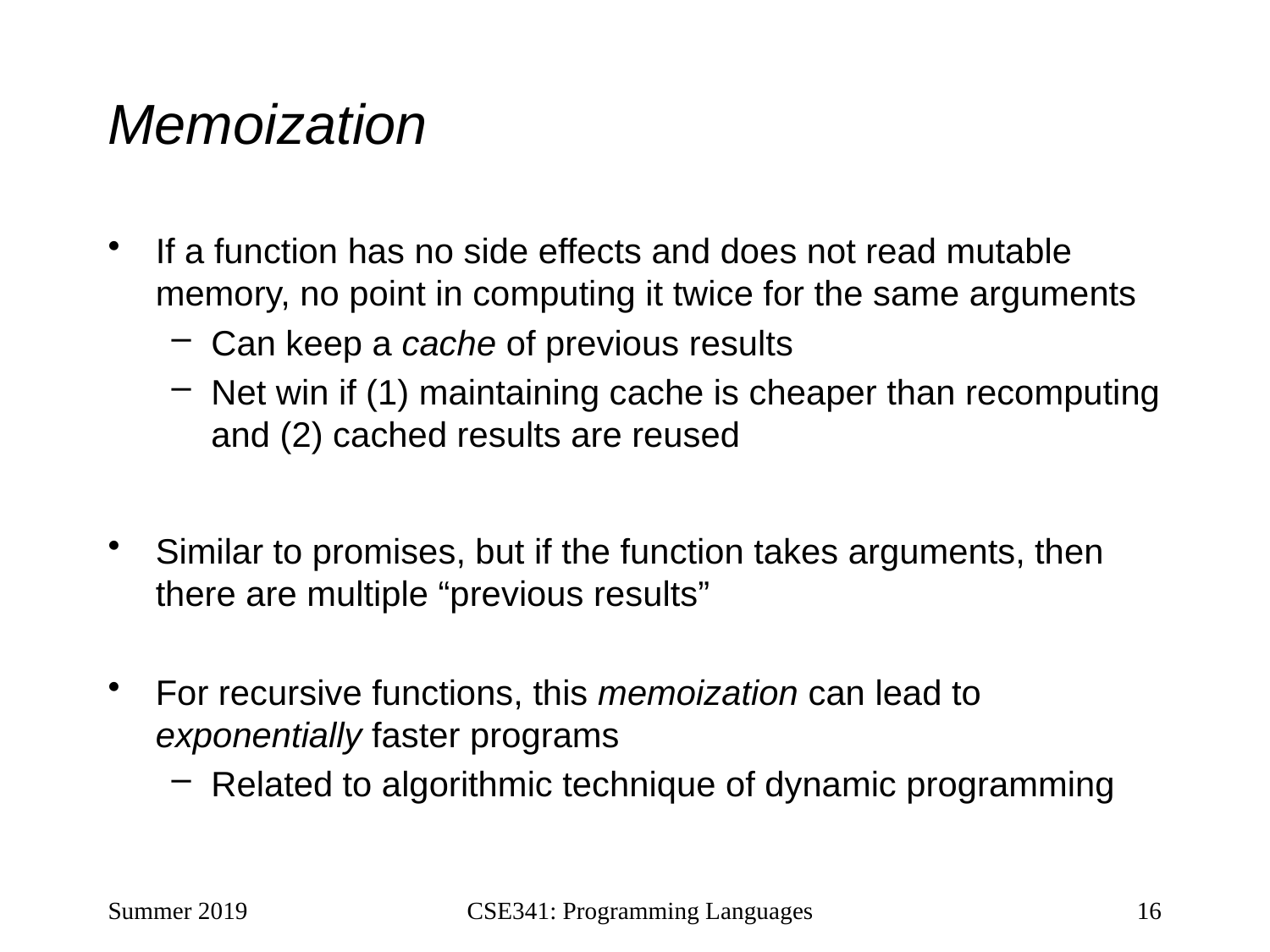

# Memoization
If a function has no side effects and does not read mutable memory, no point in computing it twice for the same arguments
Can keep a cache of previous results
Net win if (1) maintaining cache is cheaper than recomputing and (2) cached results are reused

Similar to promises, but if the function takes arguments, then there are multiple “previous results”

For recursive functions, this memoization can lead to exponentially faster programs
Related to algorithmic technique of dynamic programming
Summer 2019
CSE341: Programming Languages
16